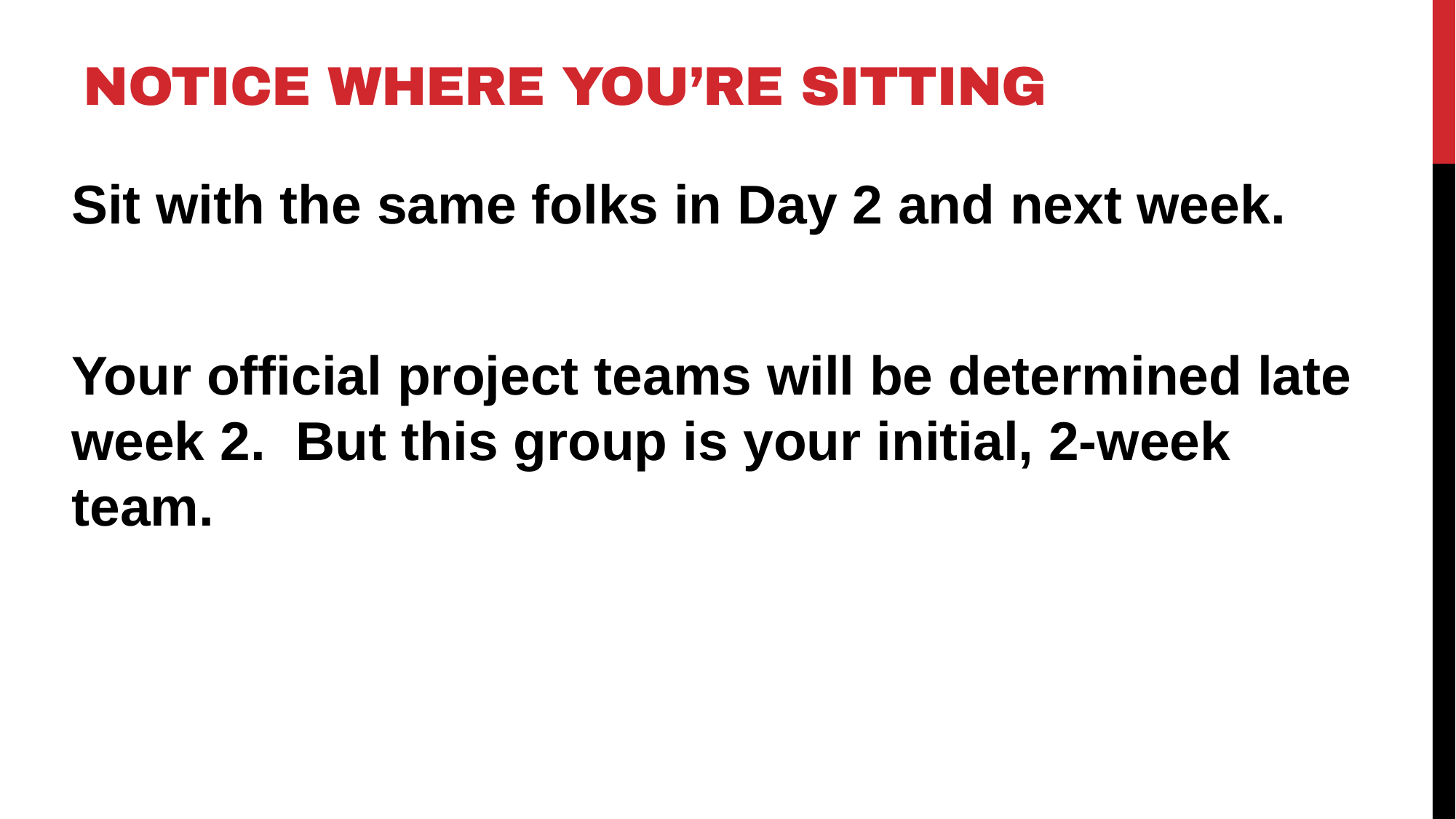

# notice where you’re sitting
Sit with the same folks in Day 2 and next week.

Your official project teams will be determined late week 2.  But this group is your initial, 2-week team.